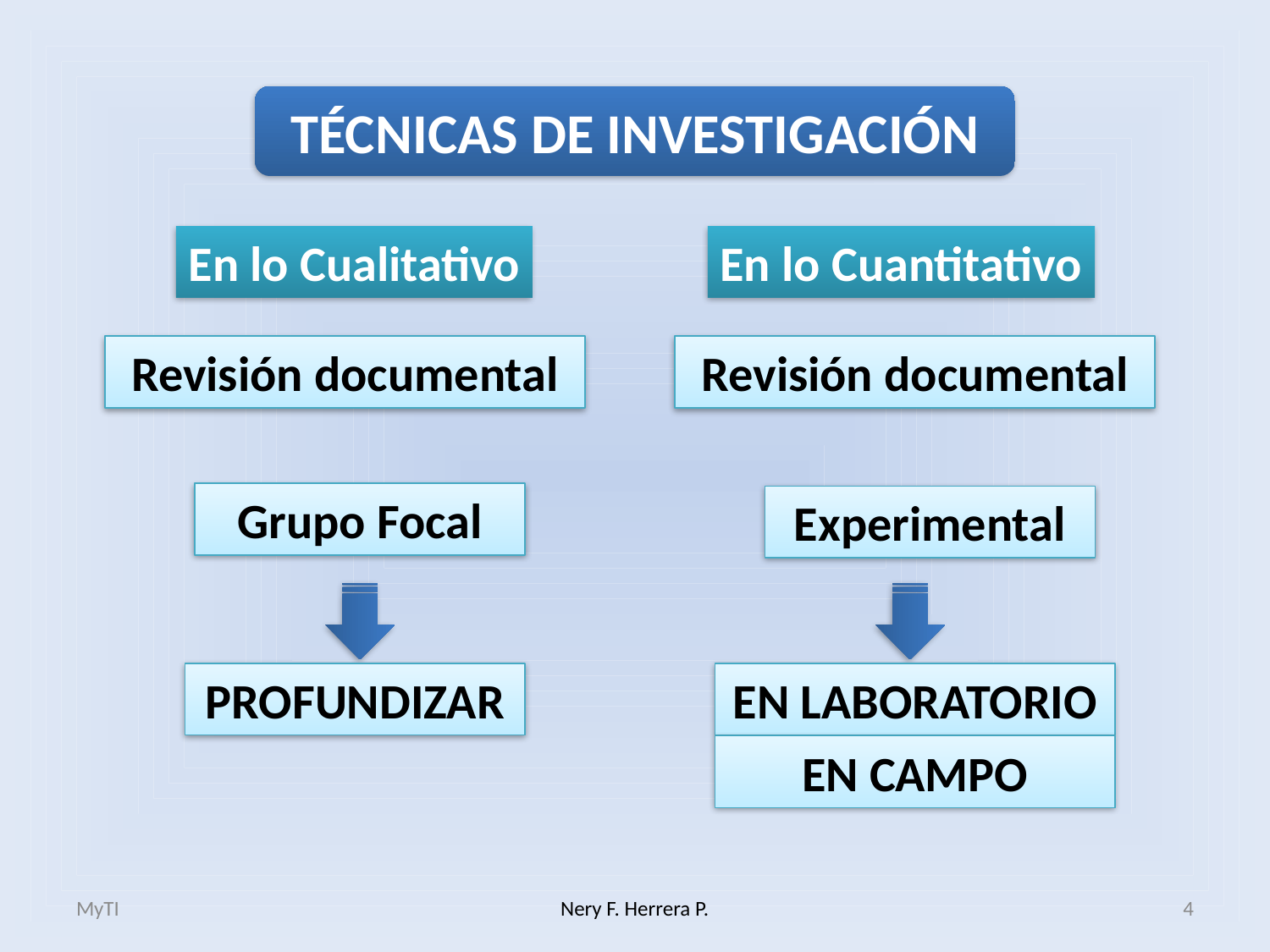

TÉCNICAS DE INVESTIGACIÓN
En lo Cualitativo
En lo Cuantitativo
Revisión documental
Revisión documental
Grupo Focal
Experimental

PROFUNDIZAR
EN LABORATORIO
EN CAMPO
MyTI
Nery F. Herrera P.
4